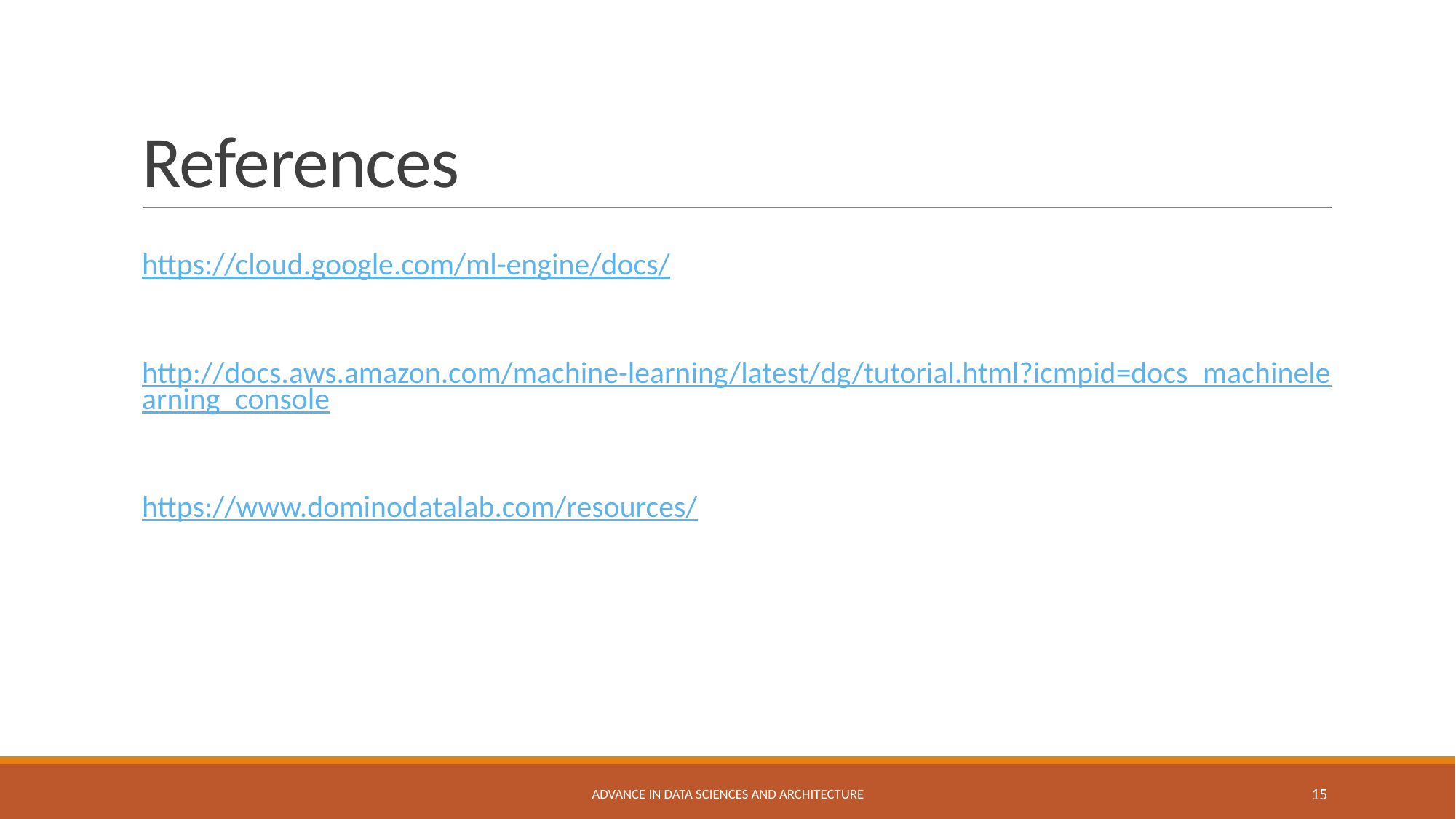

# References

https://cloud.google.com/ml-engine/docs/

http://docs.aws.amazon.com/machine-learning/latest/dg/tutorial.html?icmpid=docs_machinelearning_console

https://www.dominodatalab.com/resources/

Advance in Data Sciences and Architecture
15